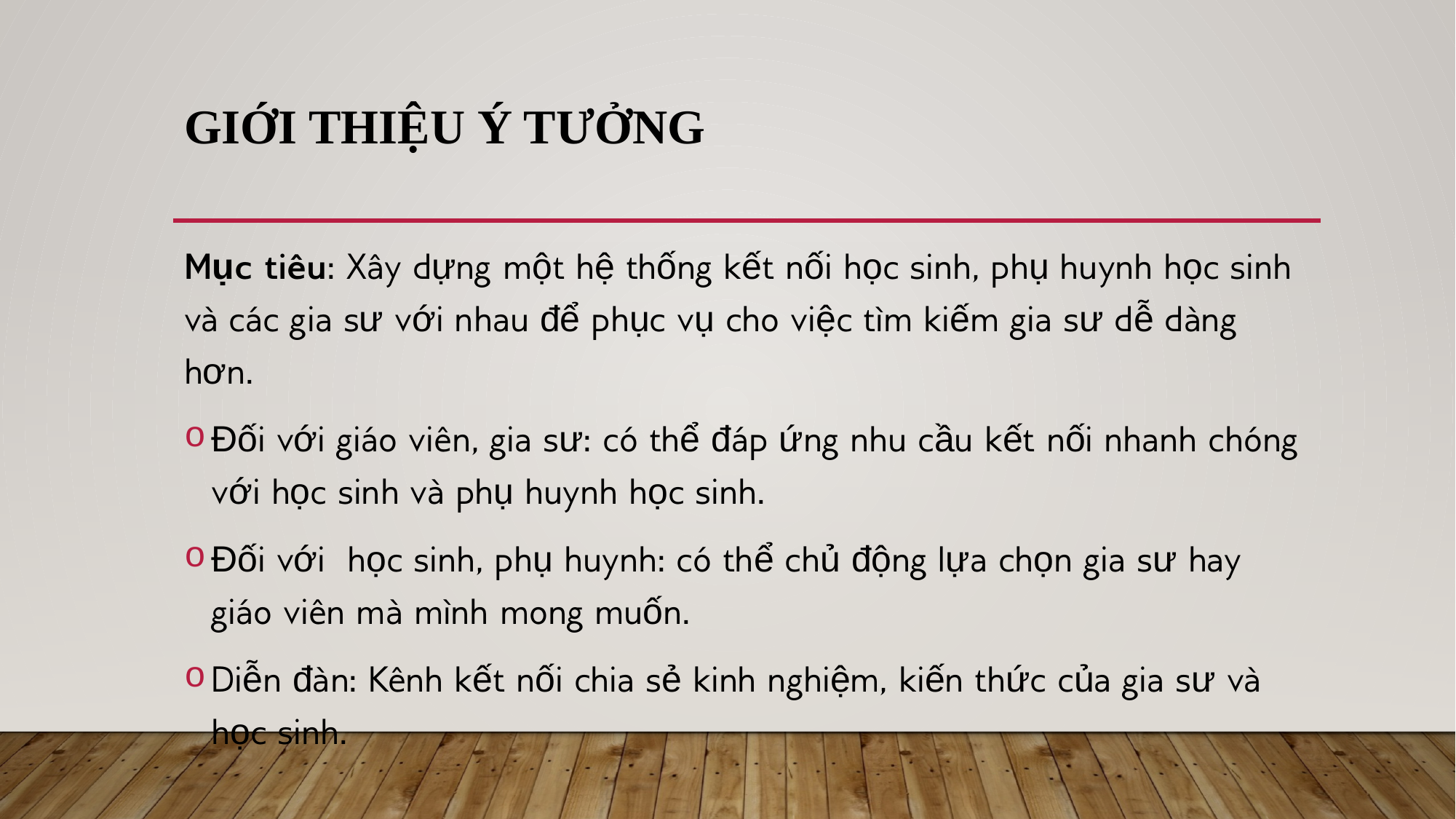

# Giới thiệu Ý tưởng
Mục tiêu: Xây dựng một hệ thống kết nối học sinh, phụ huynh học sinh và các gia sư với nhau để phục vụ cho việc tìm kiếm gia sư dễ dàng hơn.
Đối với giáo viên, gia sư: có thể đáp ứng nhu cầu kết nối nhanh chóng với học sinh và phụ huynh học sinh.
Đối với  học sinh, phụ huynh: có thể chủ động lựa chọn gia sư hay giáo viên mà mình mong muốn.
Diễn đàn: Kênh kết nối chia sẻ kinh nghiệm, kiến thức của gia sư và học sinh.